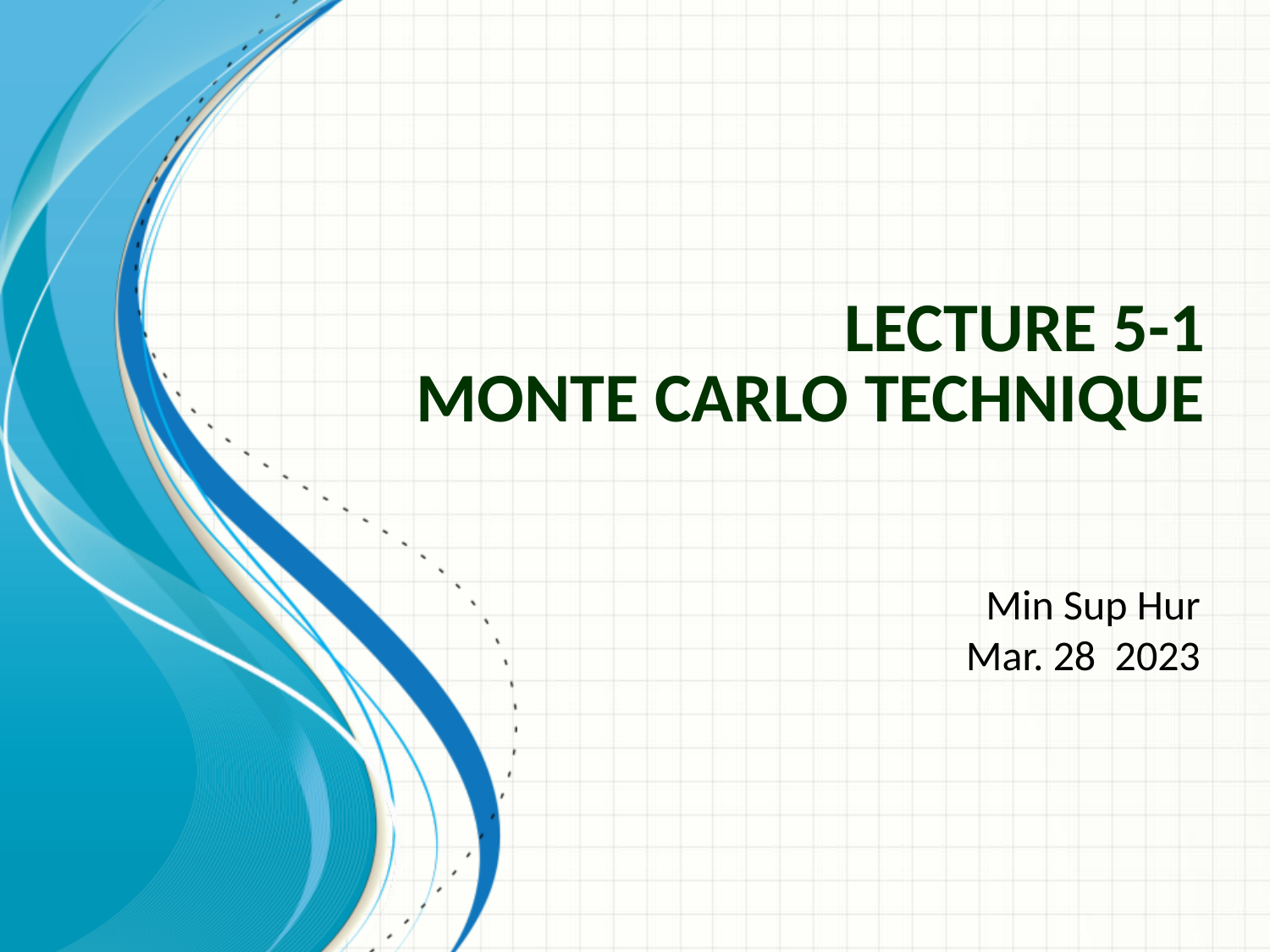

# Lecture 5-1 Monte Carlo Technique
Min Sup Hur
Mar. 28  2023